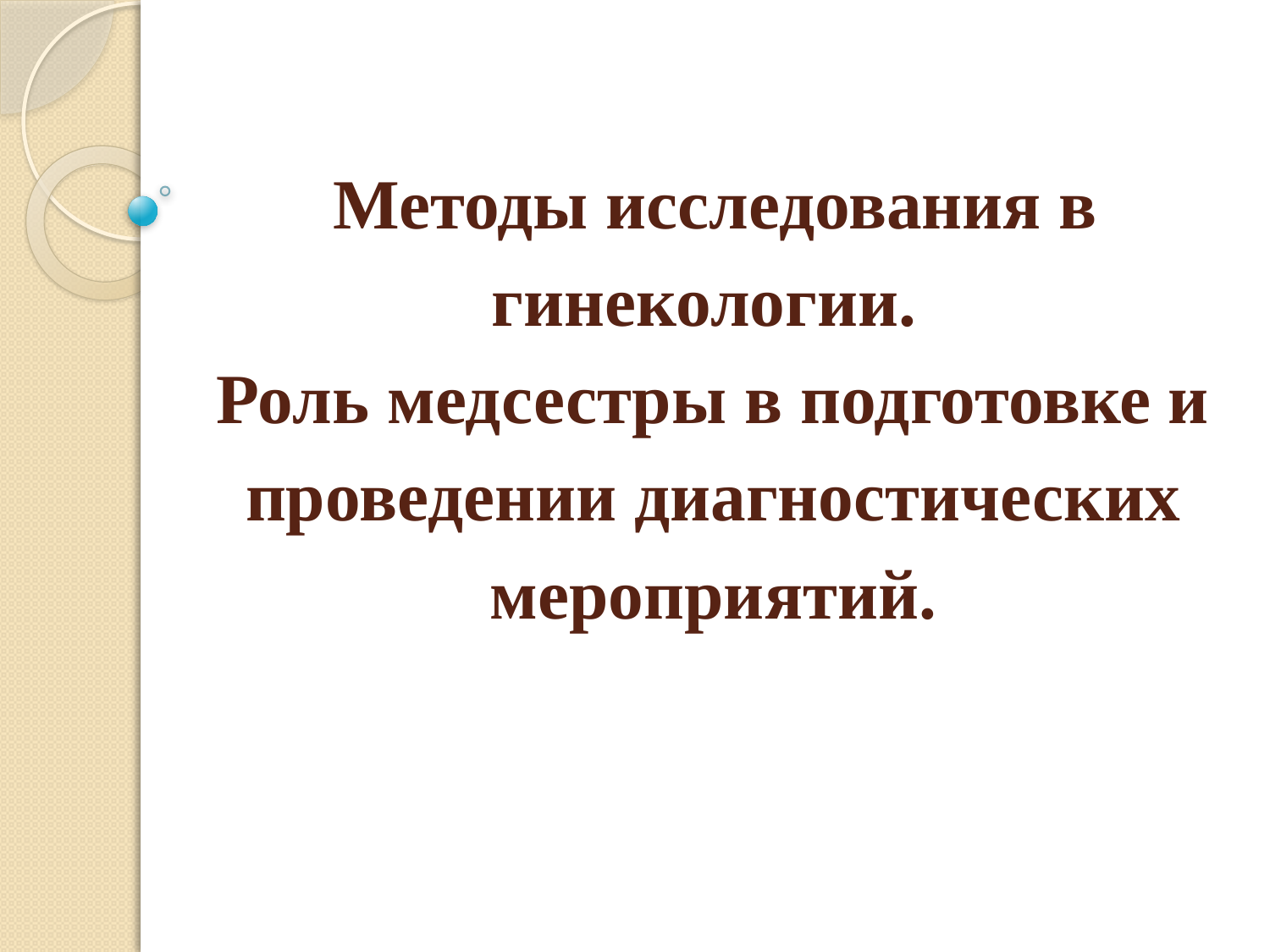

# Методы исследования в гинекологии. Роль медсестры в подготовке и проведении диагностических мероприятий.